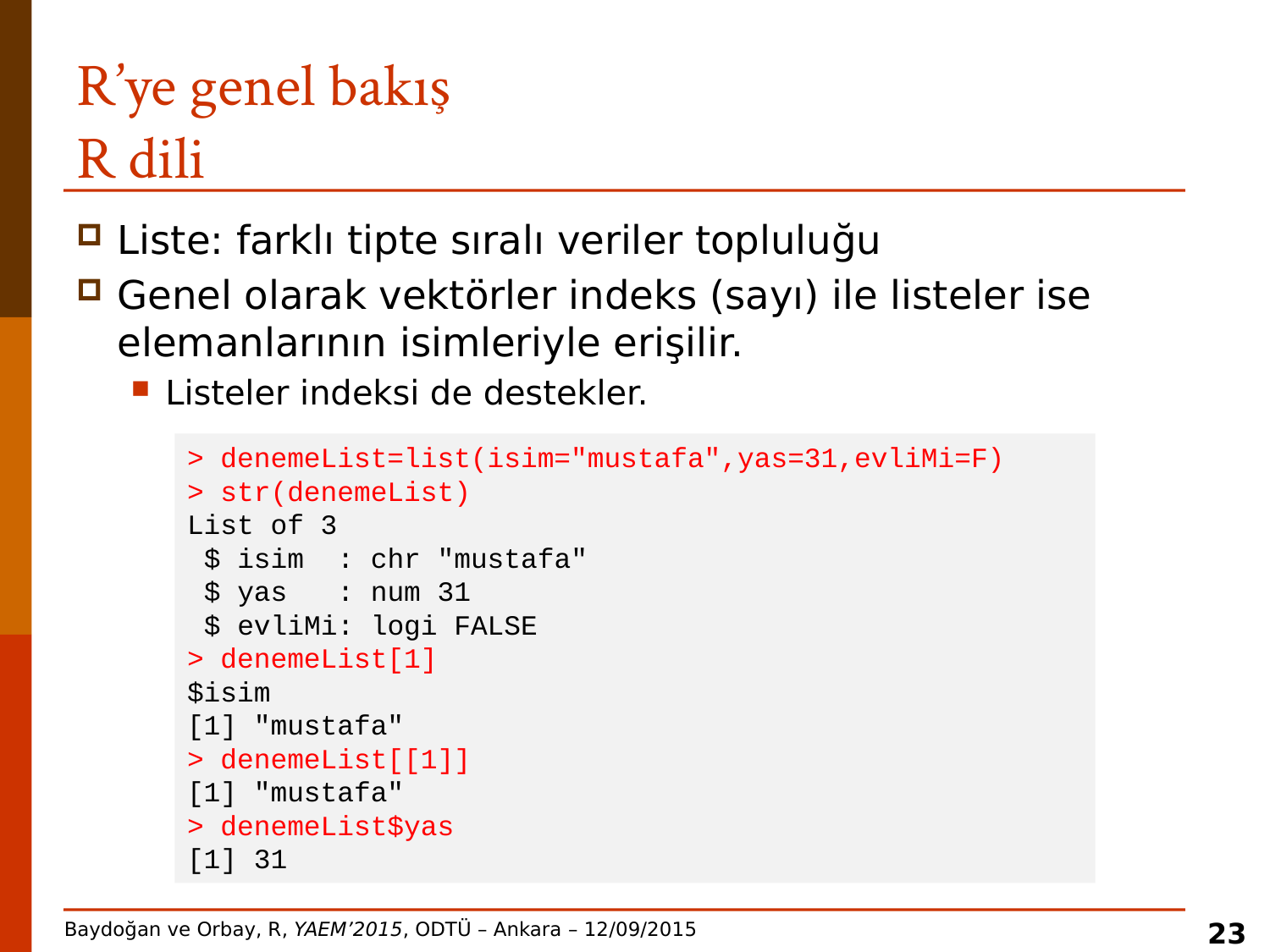

# R’ye genel bakış R dili
Liste: farklı tipte sıralı veriler topluluğu
Genel olarak vektörler indeks (sayı) ile listeler ise elemanlarının isimleriyle erişilir.
Listeler indeksi de destekler.

> denemeList=list(isim="mustafa",yas=31,evliMi=F)
> str(denemeList)
List of 3
 $ isim  : chr "mustafa"
 $ yas   : num 31
 $ evliMi: logi FALSE
> denemeList[1]
$isim
[1] "mustafa"
> denemeList[[1]]
[1] "mustafa"
> denemeList$yas
[1] 31
23